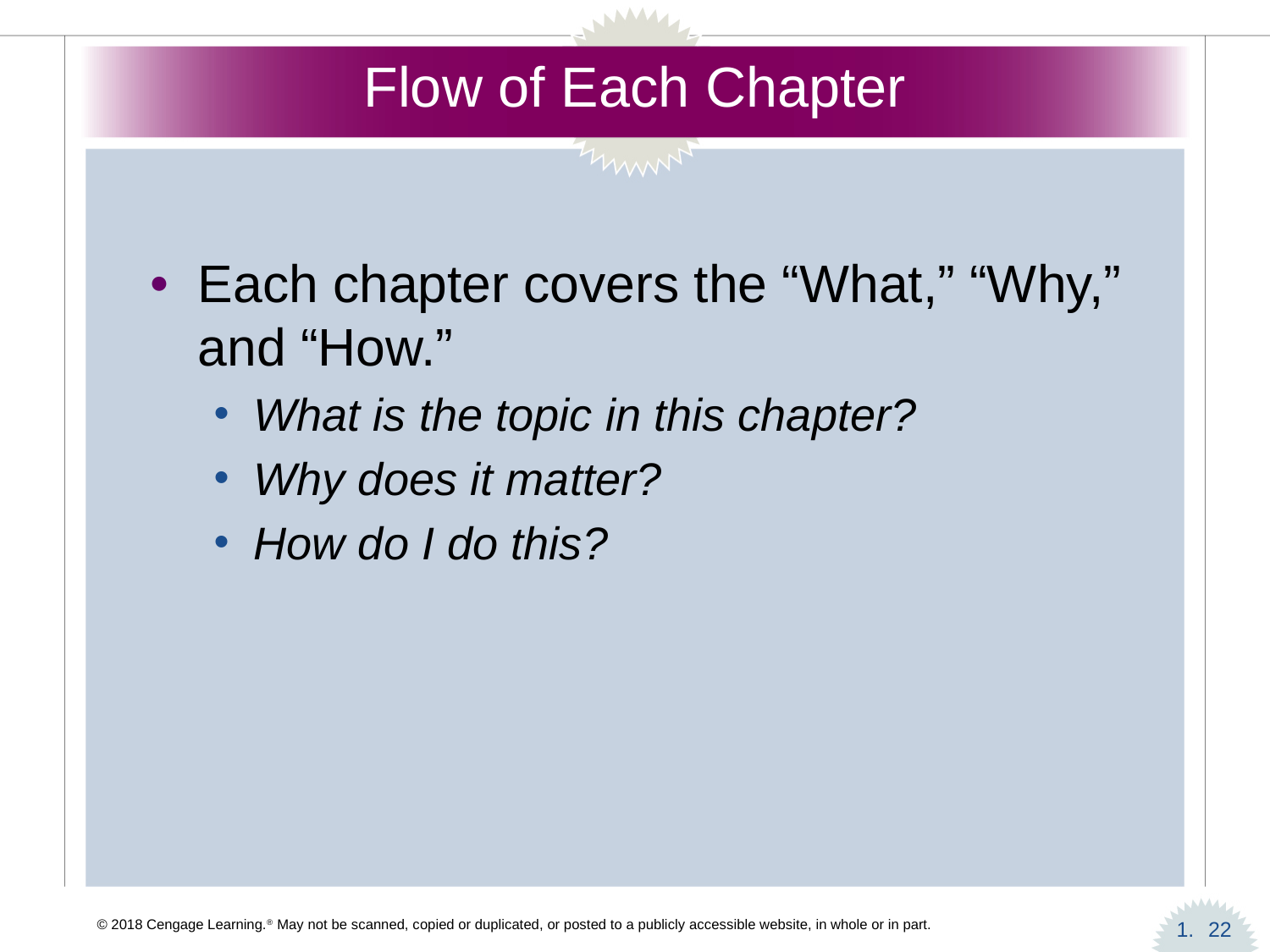

# Flow of Each Chapter
Each chapter covers the “What,” “Why,” and “How.”
What is the topic in this chapter?
Why does it matter?
How do I do this?
22